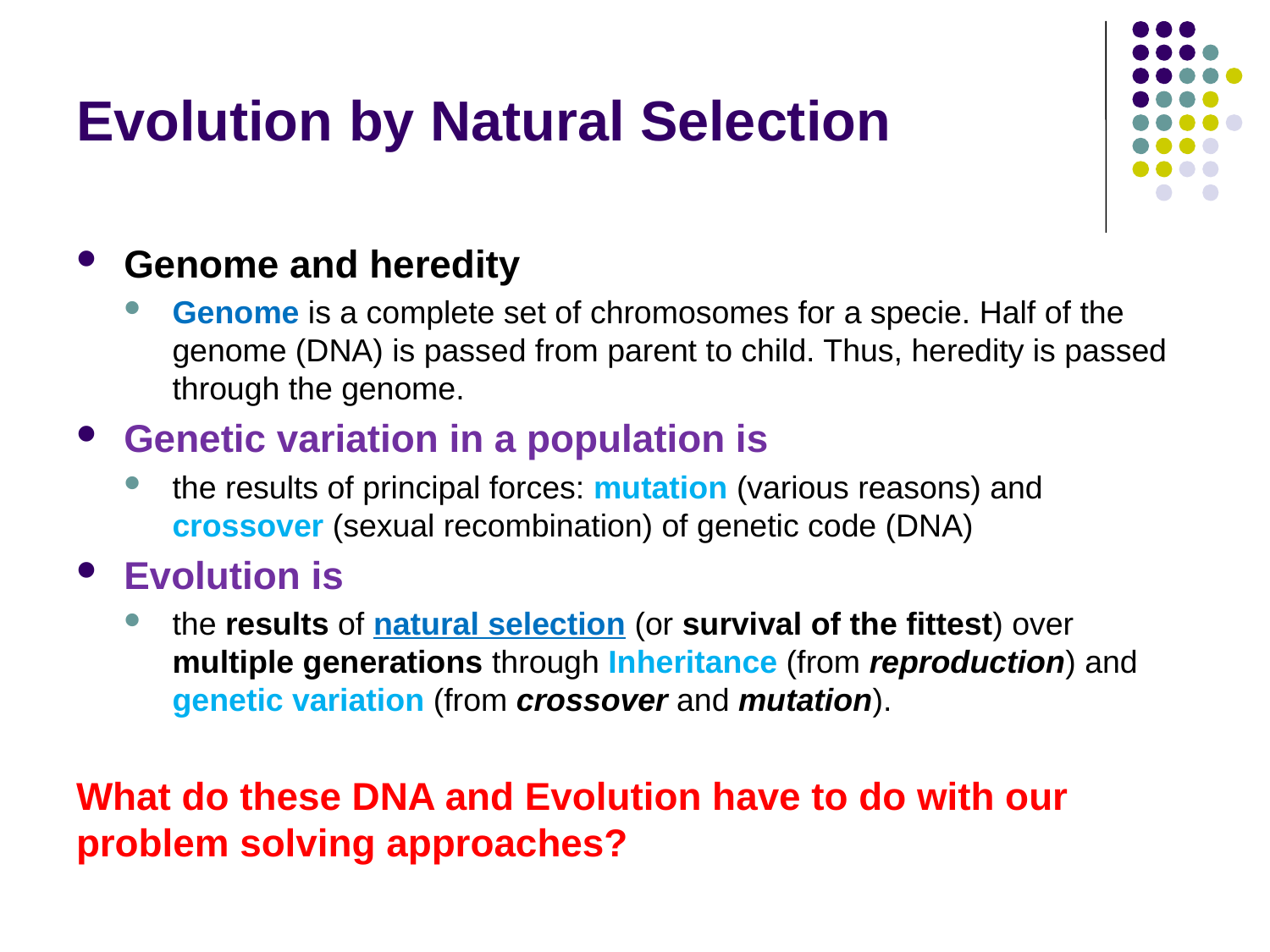

# Evolution by Natural Selection
Genome and heredity
Genome is a complete set of chromosomes for a specie. Half of the genome (DNA) is passed from parent to child. Thus, heredity is passed through the genome.
Genetic variation in a population is
the results of principal forces: mutation (various reasons) and crossover (sexual recombination) of genetic code (DNA)
Evolution is
the results of natural selection (or survival of the fittest) over multiple generations through Inheritance (from reproduction) and genetic variation (from crossover and mutation).

What do these DNA and Evolution have to do with our problem solving approaches?